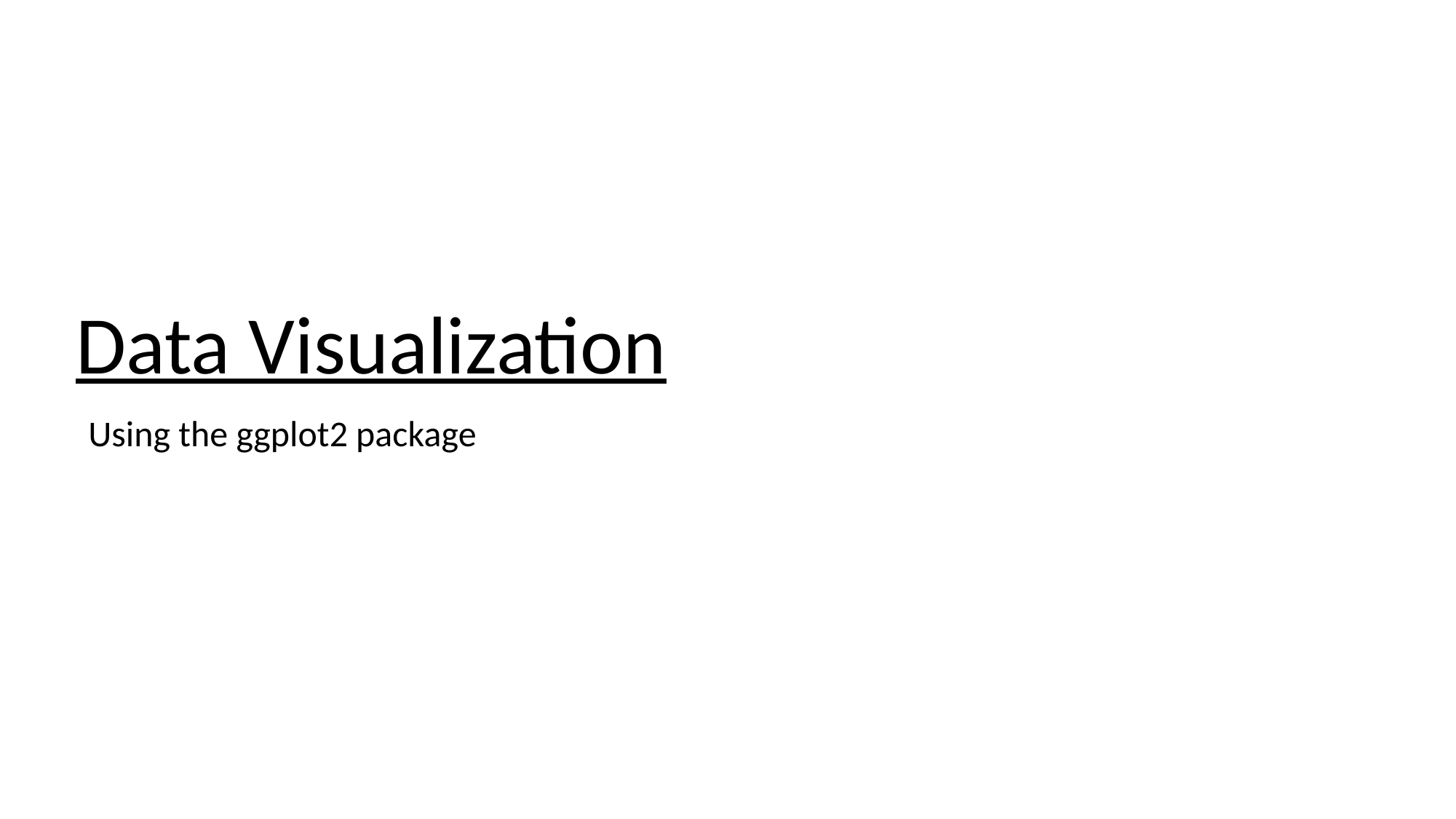

# Data Visualization
Using the ggplot2 package